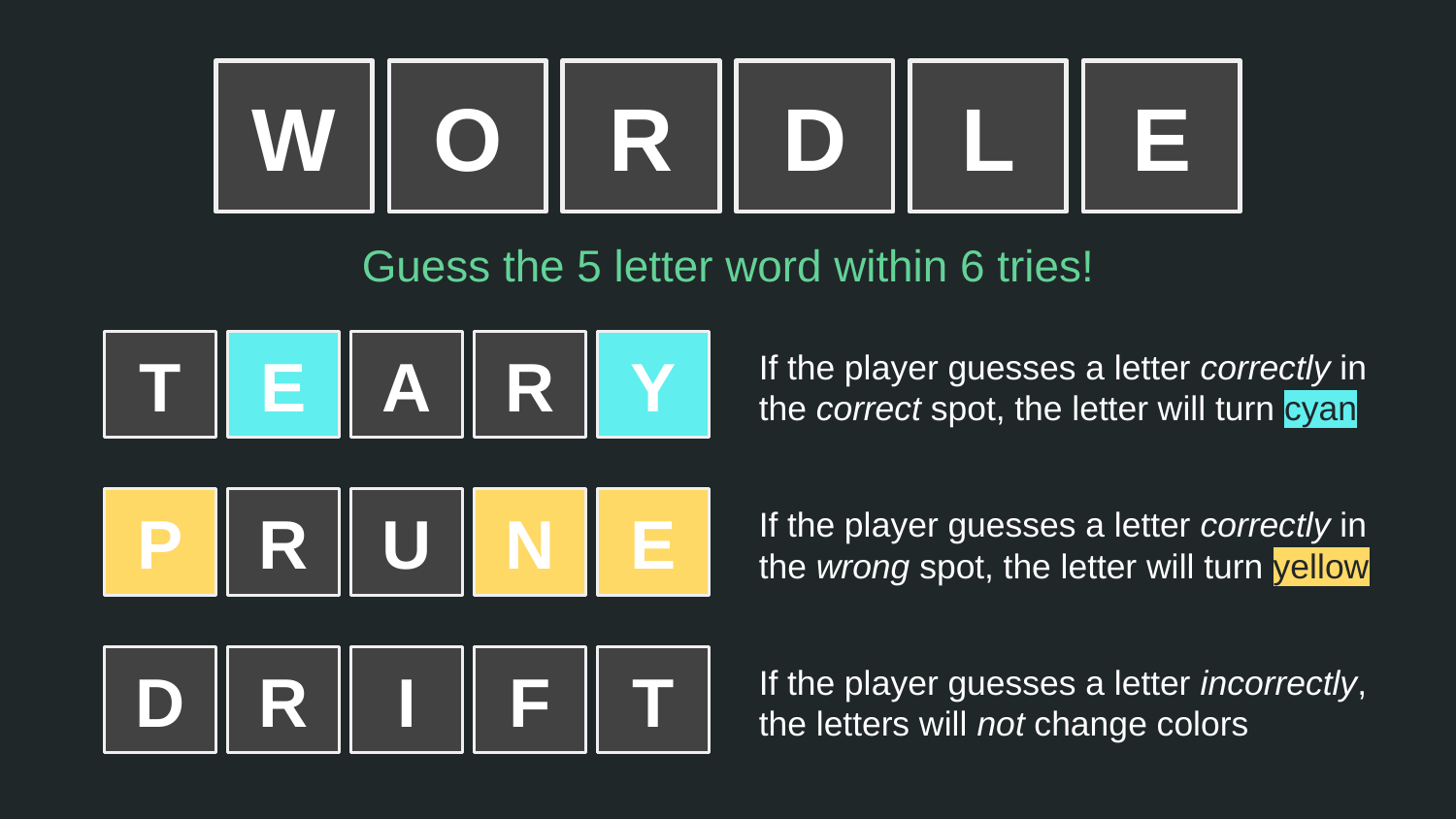

W
O
R
D
L
E
Guess the 5 letter word within 6 tries!
T
E
A
R
Y
If the player guesses a letter correctly in the correct spot, the letter will turn cyan
P
R
U
N
E
If the player guesses a letter correctly in the wrong spot, the letter will turn yellow
D
R
I
F
T
If the player guesses a letter incorrectly, the letters will not change colors